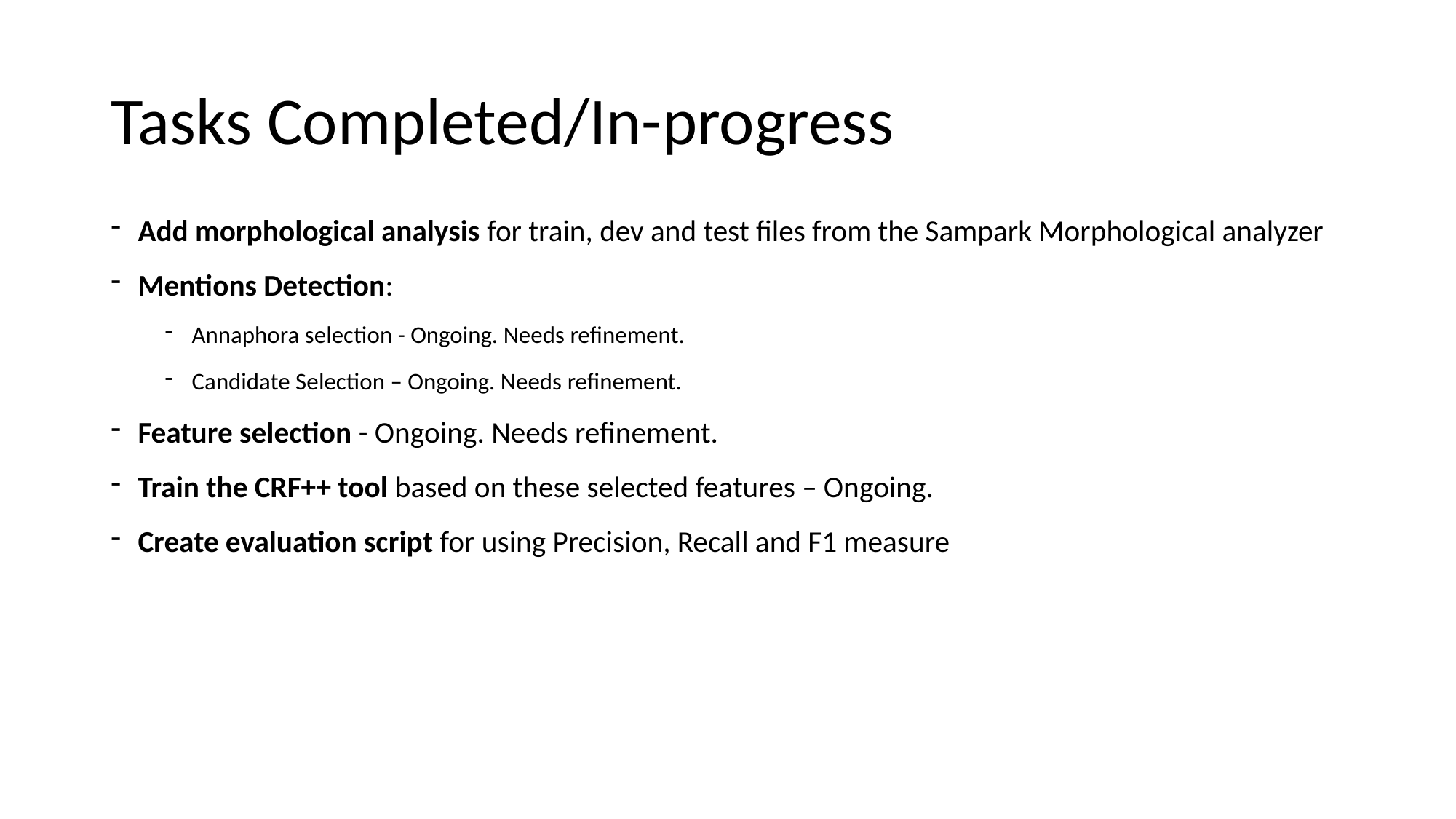

# Tasks Completed/In-progress
Add morphological analysis for train, dev and test files from the Sampark Morphological analyzer
Mentions Detection:
Annaphora selection - Ongoing. Needs refinement.
Candidate Selection – Ongoing. Needs refinement.
Feature selection - Ongoing. Needs refinement.
Train the CRF++ tool based on these selected features – Ongoing.
Create evaluation script for using Precision, Recall and F1 measure